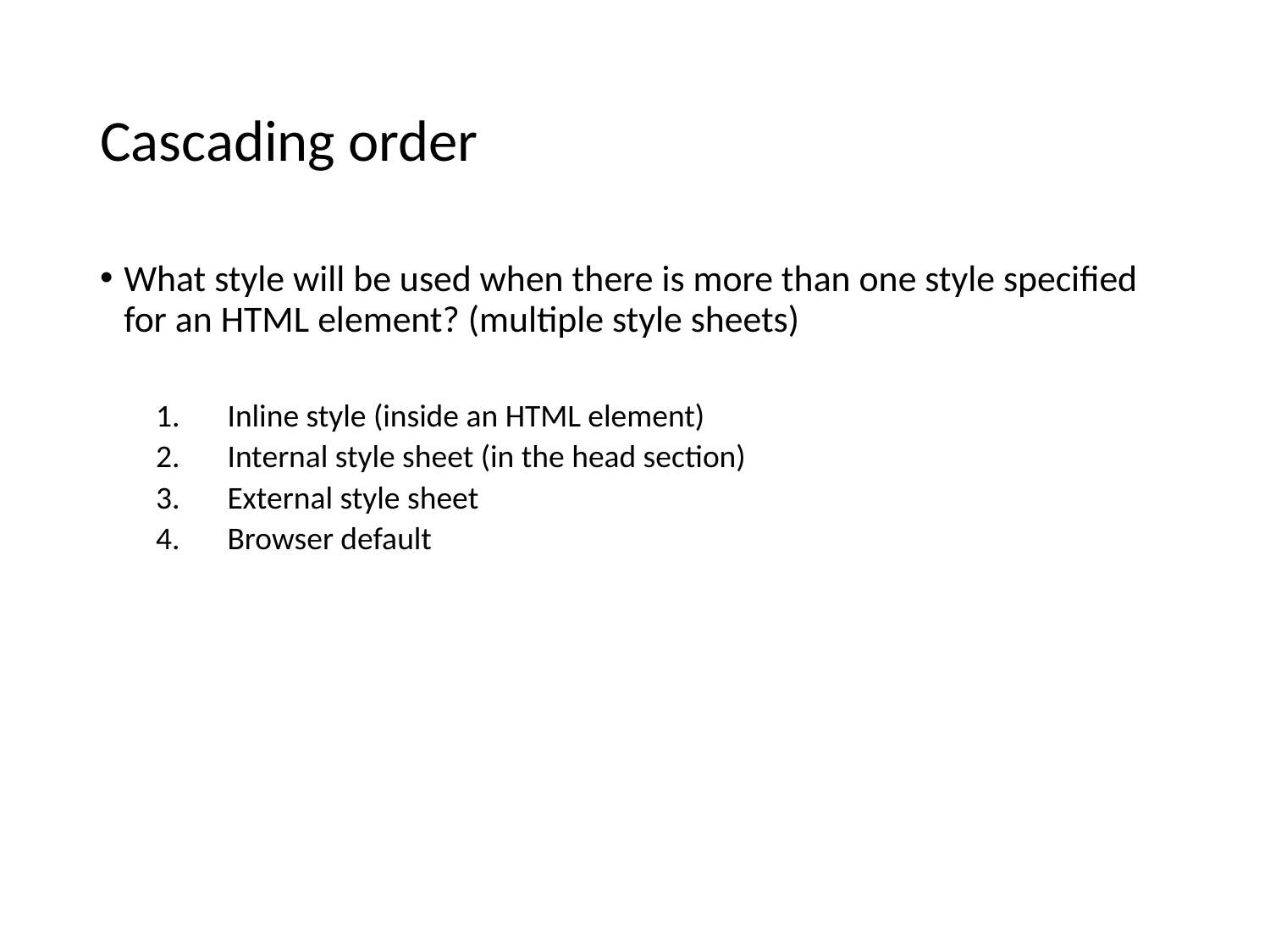

# Cascading order
What style will be used when there is more than one style specified for an HTML element? (multiple style sheets)

Inline style (inside an HTML element)
Internal style sheet (in the head section)
External style sheet
Browser default